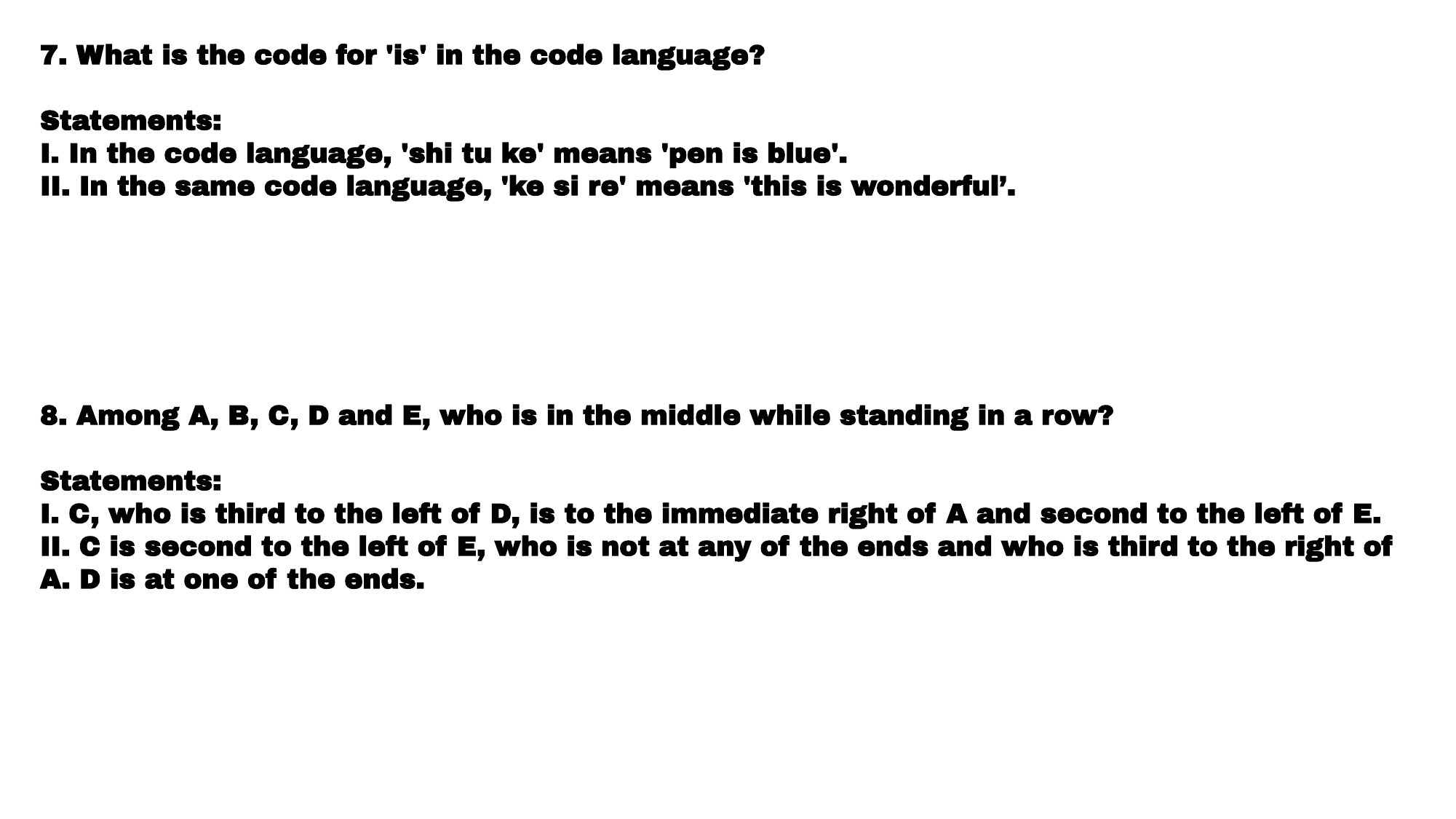

7. What is the code for 'is' in the code language?

Statements:
I. In the code language, 'shi tu ke' means 'pen is blue'.
II. In the same code language, 'ke si re' means 'this is wonderful’.

8. Among A, B, C, D and E, who is in the middle while standing in a row?

Statements:
I. C, who is third to the left of D, is to the immediate right of A and second to the left of E.
II. C is second to the left of E, who is not at any of the ends and who is third to the right of A. D is at one of the ends.